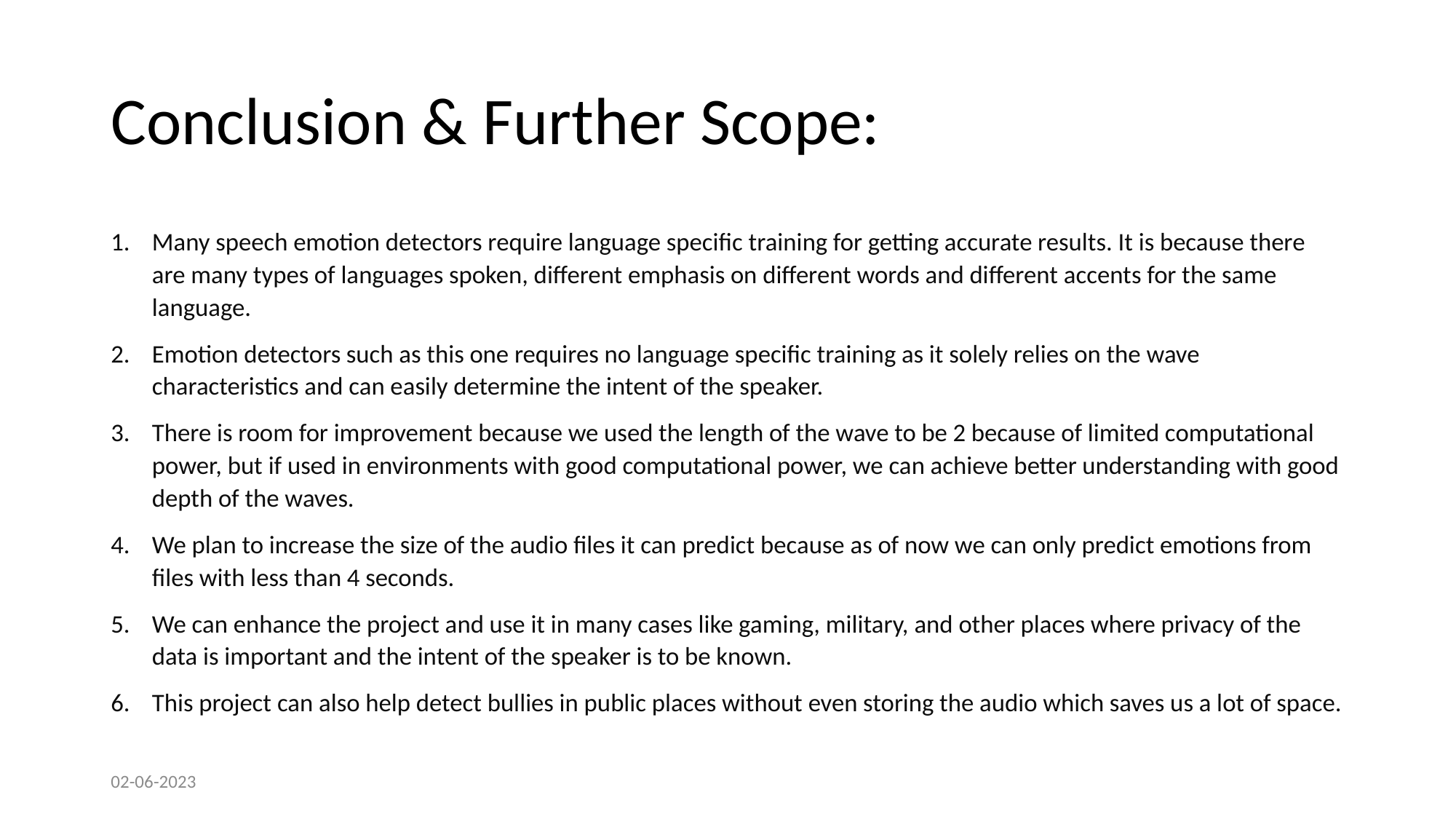

# Conclusion & Further Scope:
Many speech emotion detectors require language specific training for getting accurate results. It is because there are many types of languages spoken, different emphasis on different words and different accents for the same language.
Emotion detectors such as this one requires no language specific training as it solely relies on the wave characteristics and can easily determine the intent of the speaker.
There is room for improvement because we used the length of the wave to be 2 because of limited computational power, but if used in environments with good computational power, we can achieve better understanding with good depth of the waves.
We plan to increase the size of the audio files it can predict because as of now we can only predict emotions from files with less than 4 seconds.
We can enhance the project and use it in many cases like gaming, military, and other places where privacy of the data is important and the intent of the speaker is to be known.
This project can also help detect bullies in public places without even storing the audio which saves us a lot of space.

02-06-2023